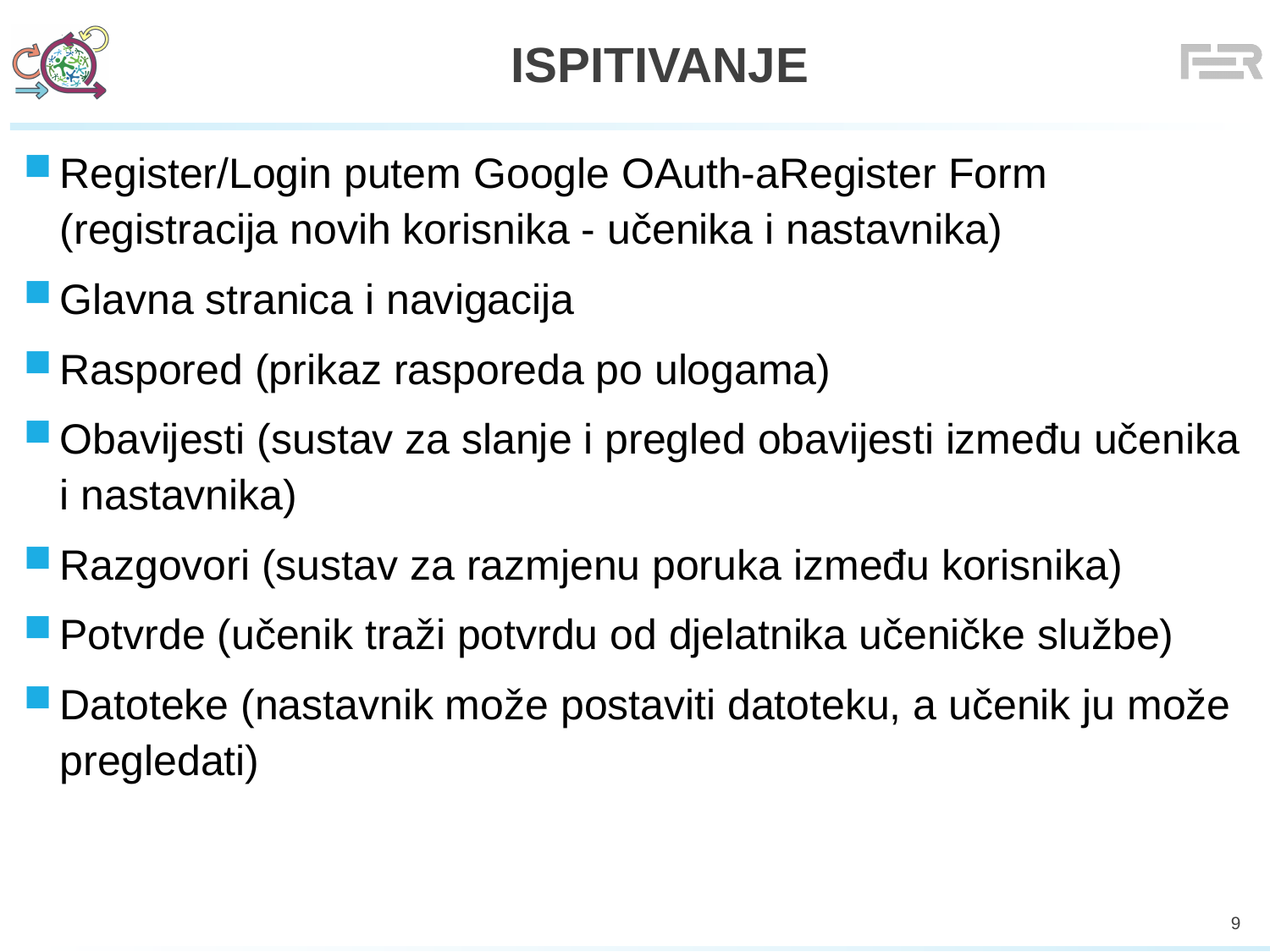

# Ispitivanje
Register/Login putem Google OAuth-aRegister Form (registracija novih korisnika - učenika i nastavnika)
Glavna stranica i navigacija
Raspored (prikaz rasporeda po ulogama)
Obavijesti (sustav za slanje i pregled obavijesti između učenika i nastavnika)
Razgovori (sustav za razmjenu poruka između korisnika)
Potvrde (učenik traži potvrdu od djelatnika učeničke službe)
Datoteke (nastavnik može postaviti datoteku, a učenik ju može pregledati)
9